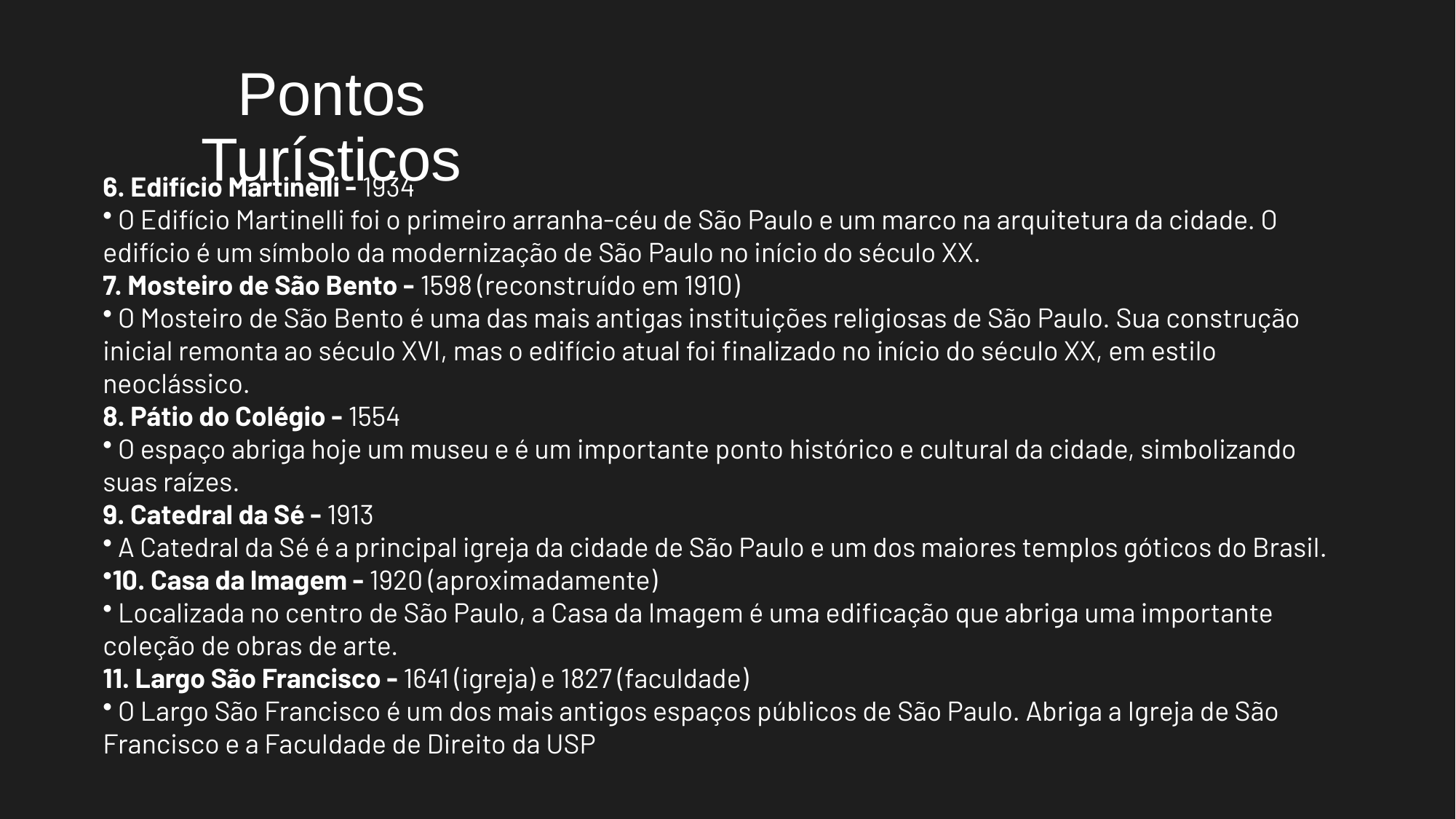

Pontos Turísticos
6. Edifício Martinelli - 1934
 O Edifício Martinelli foi o primeiro arranha-céu de São Paulo e um marco na arquitetura da cidade. O edifício é um símbolo da modernização de São Paulo no início do século XX.
7. Mosteiro de São Bento - 1598 (reconstruído em 1910)
 O Mosteiro de São Bento é uma das mais antigas instituições religiosas de São Paulo. Sua construção inicial remonta ao século XVI, mas o edifício atual foi finalizado no início do século XX, em estilo neoclássico.
8. Pátio do Colégio - 1554
 O espaço abriga hoje um museu e é um importante ponto histórico e cultural da cidade, simbolizando suas raízes.
9. Catedral da Sé - 1913
 A Catedral da Sé é a principal igreja da cidade de São Paulo e um dos maiores templos góticos do Brasil.
10. Casa da Imagem - 1920 (aproximadamente)
 Localizada no centro de São Paulo, a Casa da Imagem é uma edificação que abriga uma importante coleção de obras de arte.
11. Largo São Francisco - 1641 (igreja) e 1827 (faculdade)
 O Largo São Francisco é um dos mais antigos espaços públicos de São Paulo. Abriga a Igreja de São Francisco e a Faculdade de Direito da USP